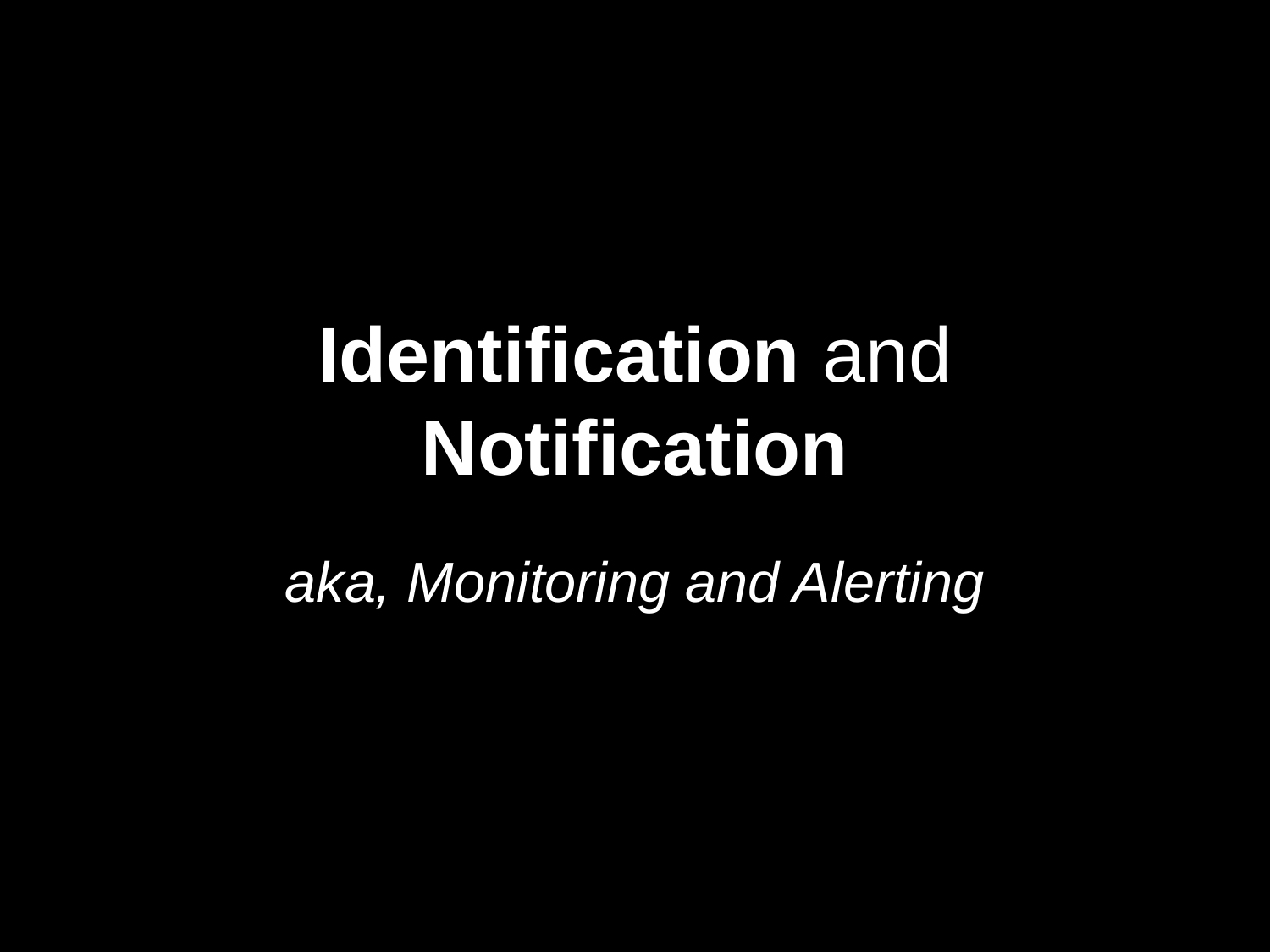

# Identification and Notification
aka, Monitoring and Alerting